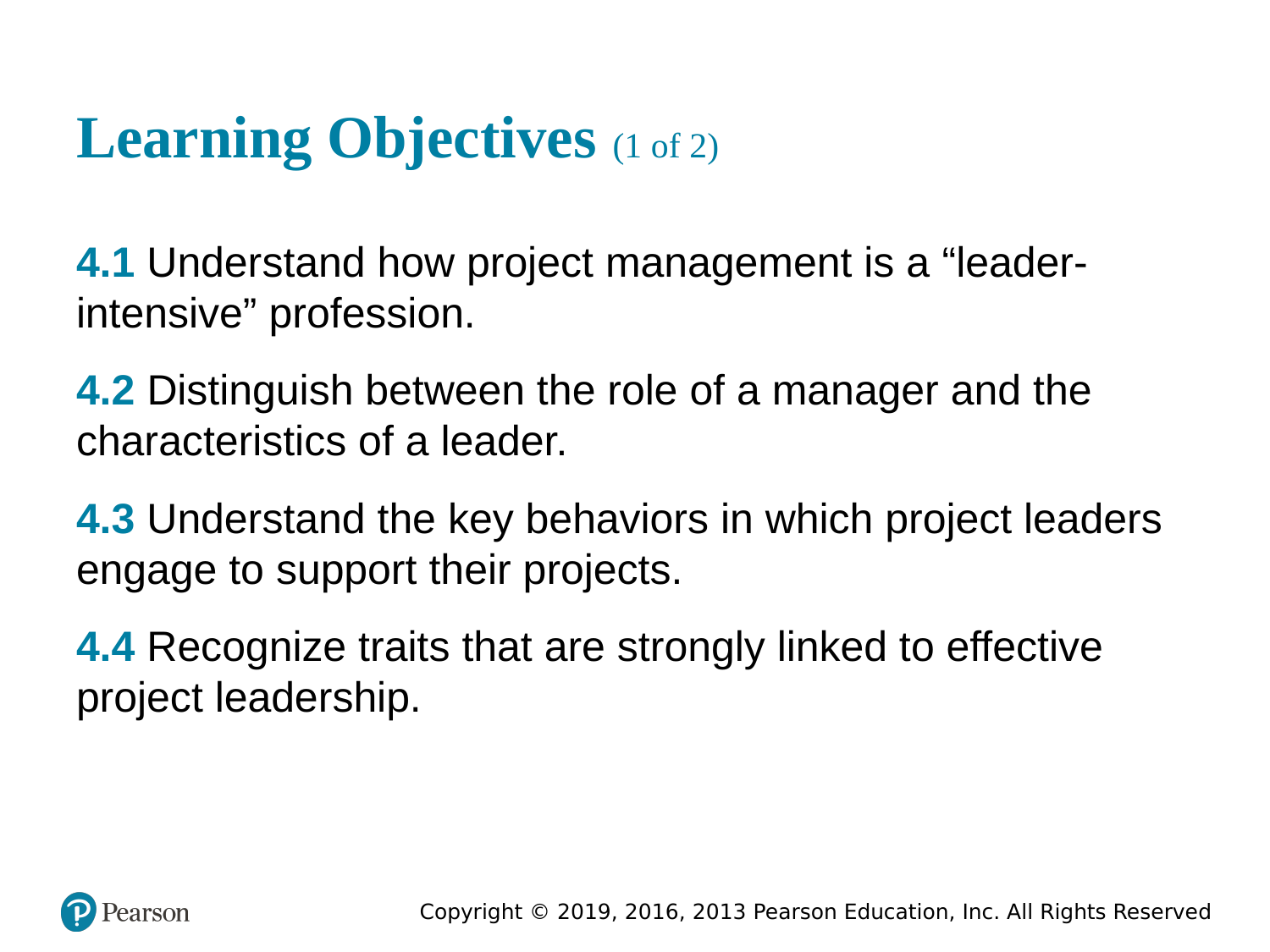

# Learning Objectives (1 of 2)
4.1 Understand how project management is a “leader-intensive” profession.
4.2 Distinguish between the role of a manager and the characteristics of a leader.
4.3 Understand the key behaviors in which project leaders engage to support their projects.
4.4 Recognize traits that are strongly linked to effective project leadership.